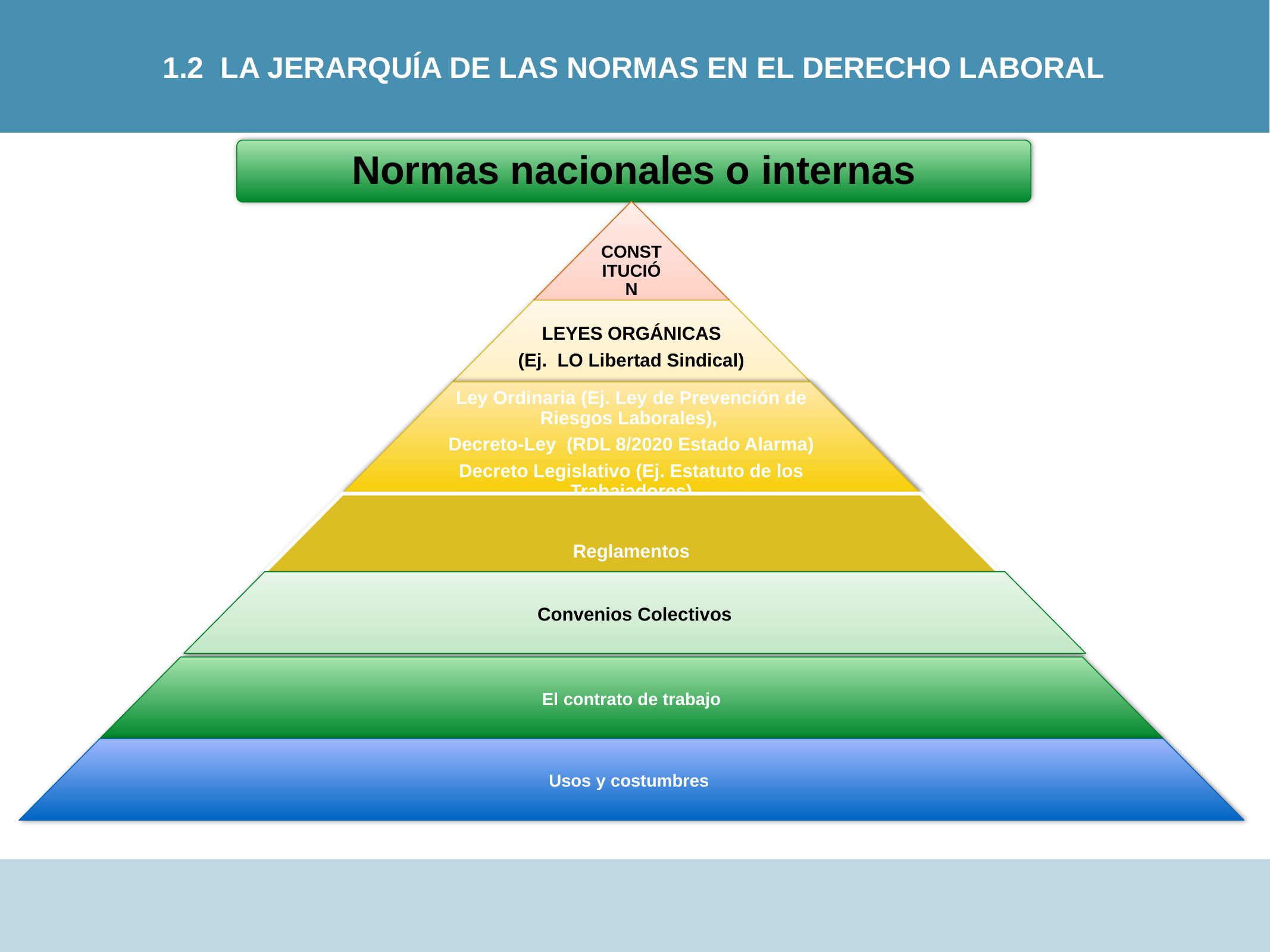

1.2  LA JERARQUÍA DE LAS NORMAS EN EL DERECHO LABORAL

Normas nacionales o internas

CONSTITUCIÓN
ESPAÑOLA
LEYES ORGÁNICAS
(Ej.  LO Libertad Sindical)
Ley Ordinaria (Ej. Ley de Prevención de Riesgos Laborales),
Decreto-Ley  (RDL 8/2020 Estado Alarma)
Decreto Legislativo (Ej. Estatuto de los Trabajadores)

Reglamentos
Convenios Colectivos
El contrato de trabajo
Usos y costumbres